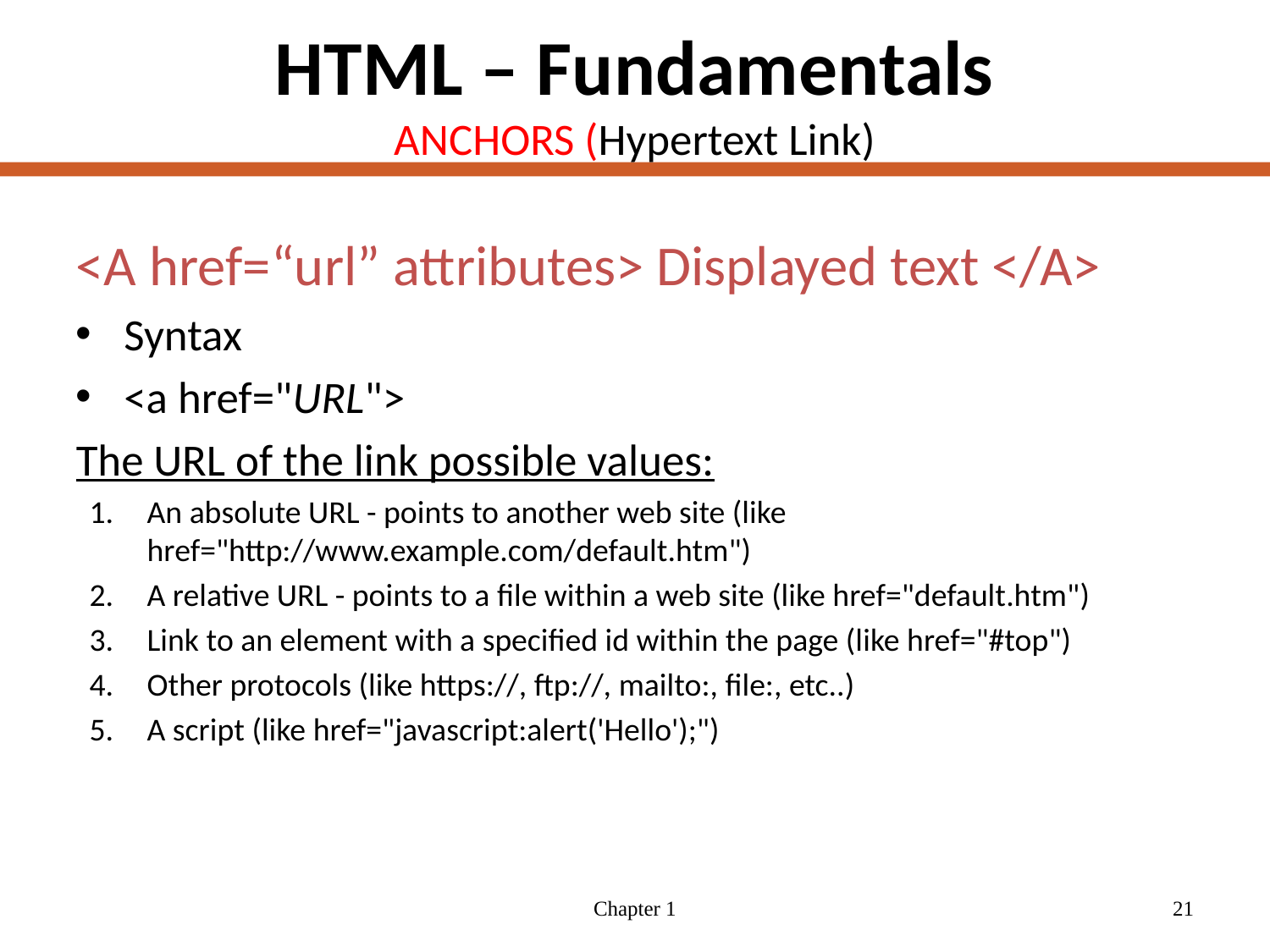

# HTML – Fundamentals ANCHORS (Hypertext Link)
<A href=“url” attributes> Displayed text </A>
Syntax
<a href="URL">
The URL of the link possible values:
An absolute URL - points to another web site (like href="http://www.example.com/default.htm")
A relative URL - points to a file within a web site (like href="default.htm")
Link to an element with a specified id within the page (like href="#top")
Other protocols (like https://, ftp://, mailto:, file:, etc..)
A script (like href="javascript:alert('Hello');")

Chapter 1
21